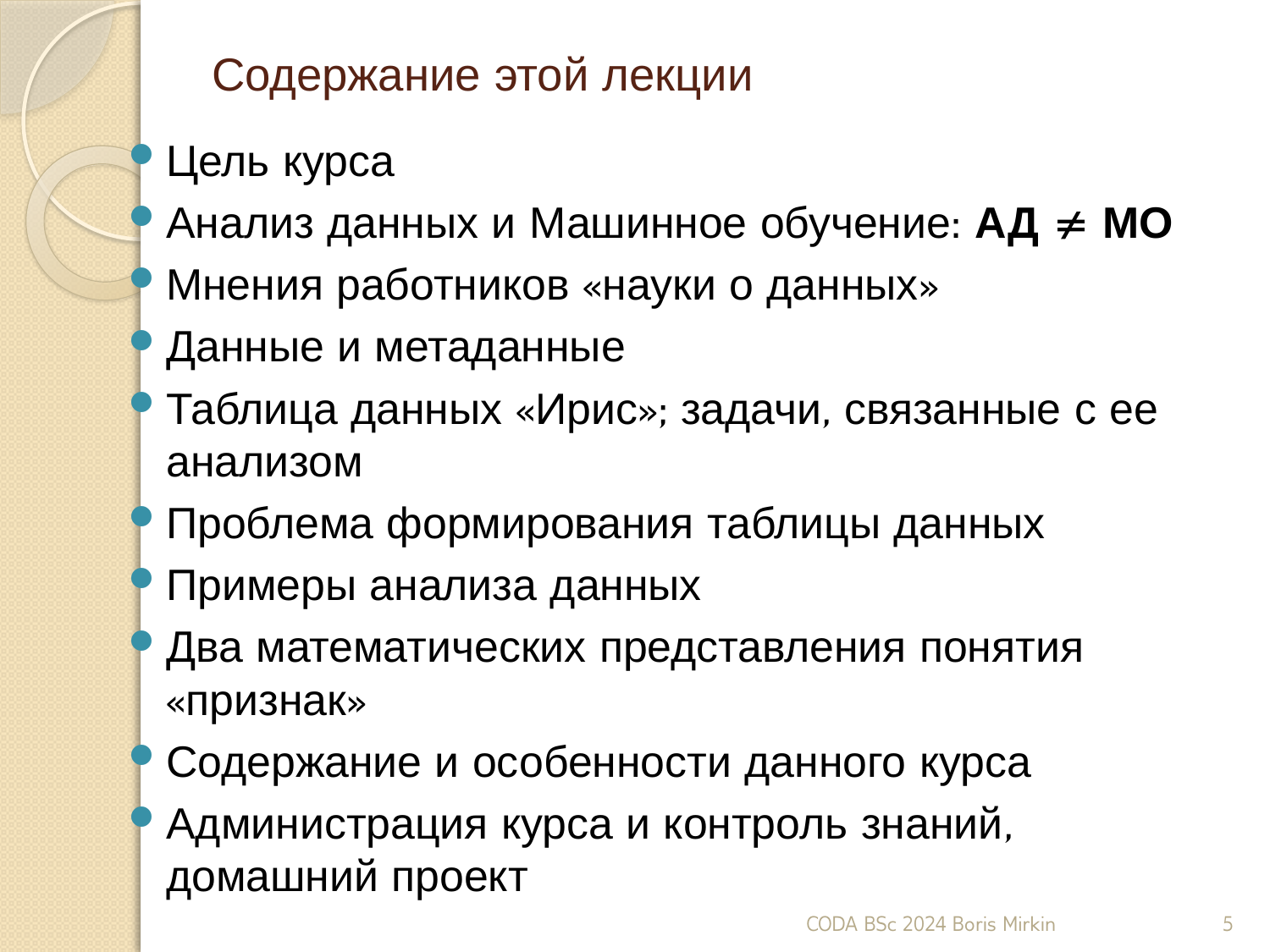

# Содержание этой лекции
Цель курса
Анализ данных и Машинное обучение: АД ≠ МО
Мнения работников «науки о данных»
Данные и метаданные
Таблица данных «Ирис»; задачи, связанные с ее анализом
Проблема формирования таблицы данных
Примеры анализа данных
Два математических представления понятия «признак»
Содержание и особенности данного курса
Администрация курса и контроль знаний, домашний проект

CODA BSc 2024 Boris Mirkin
5